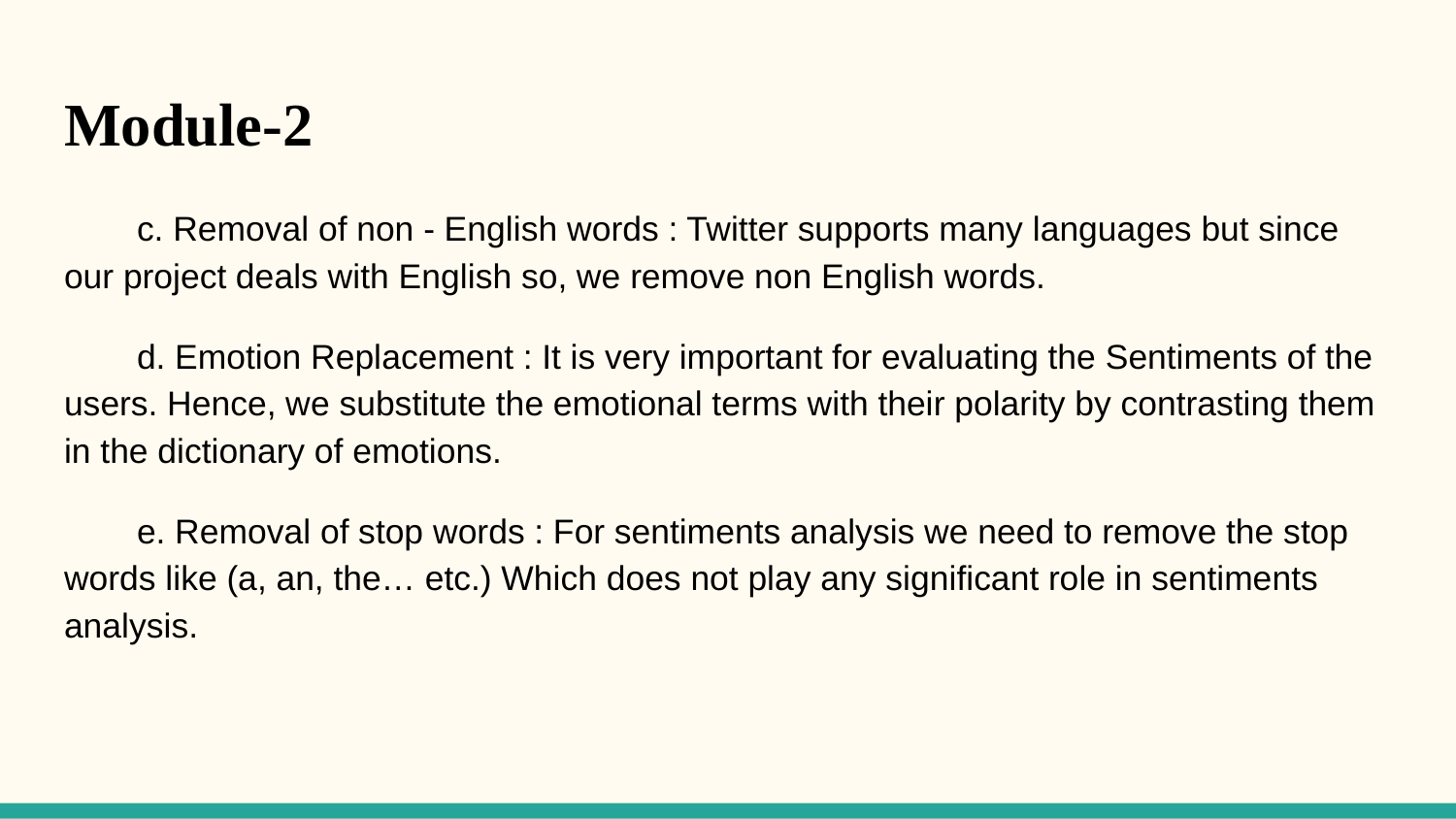

# Module-2
c. Removal of non - English words : Twitter supports many languages but since our project deals with English so, we remove non English words.
d. Emotion Replacement : It is very important for evaluating the Sentiments of the users. Hence, we substitute the emotional terms with their polarity by contrasting them in the dictionary of emotions.
e. Removal of stop words : For sentiments analysis we need to remove the stop words like (a, an, the… etc.) Which does not play any significant role in sentiments analysis.